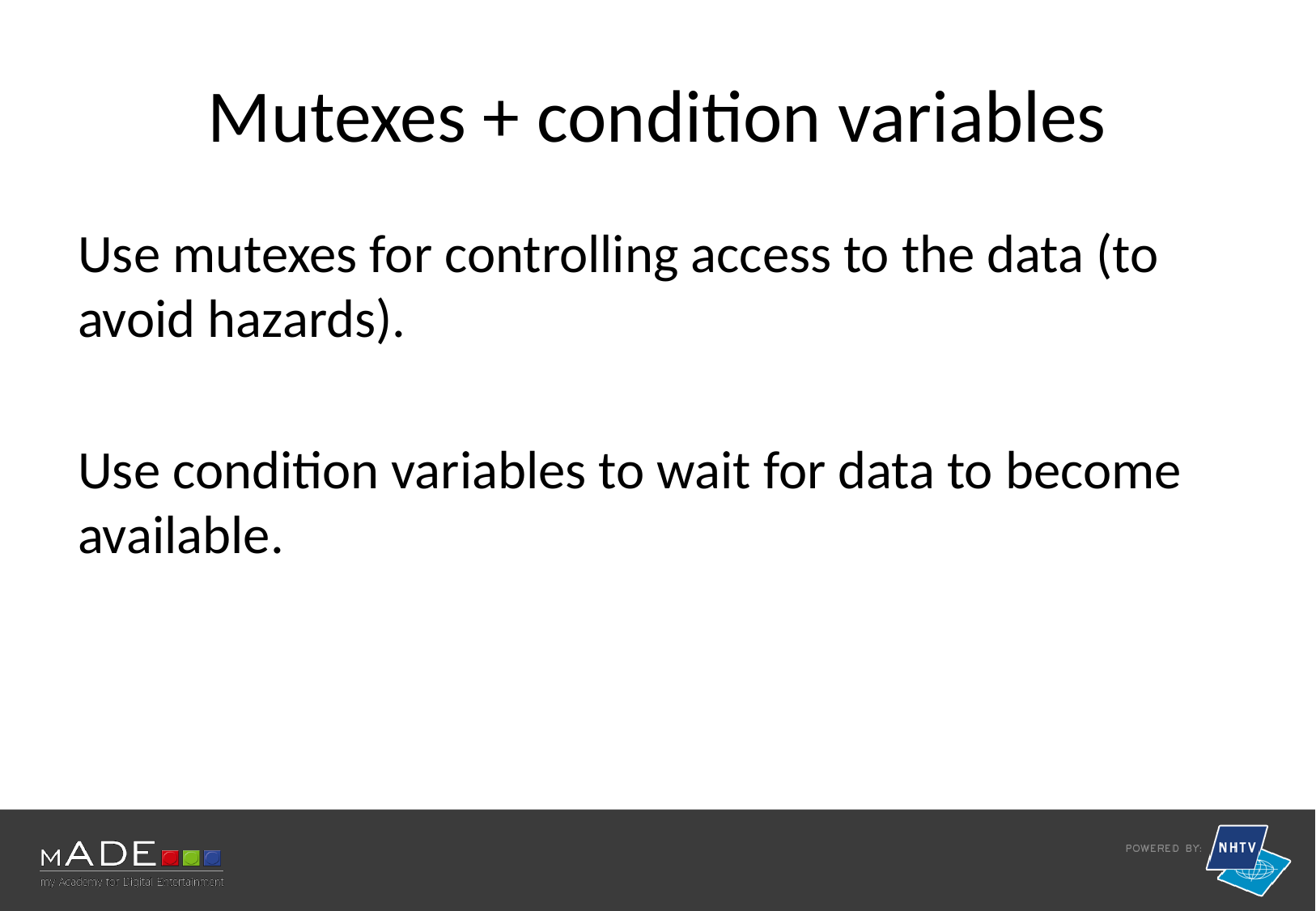

# Mutexes + condition variables
Use mutexes for controlling access to the data (to avoid hazards).

Use condition variables to wait for data to become available.